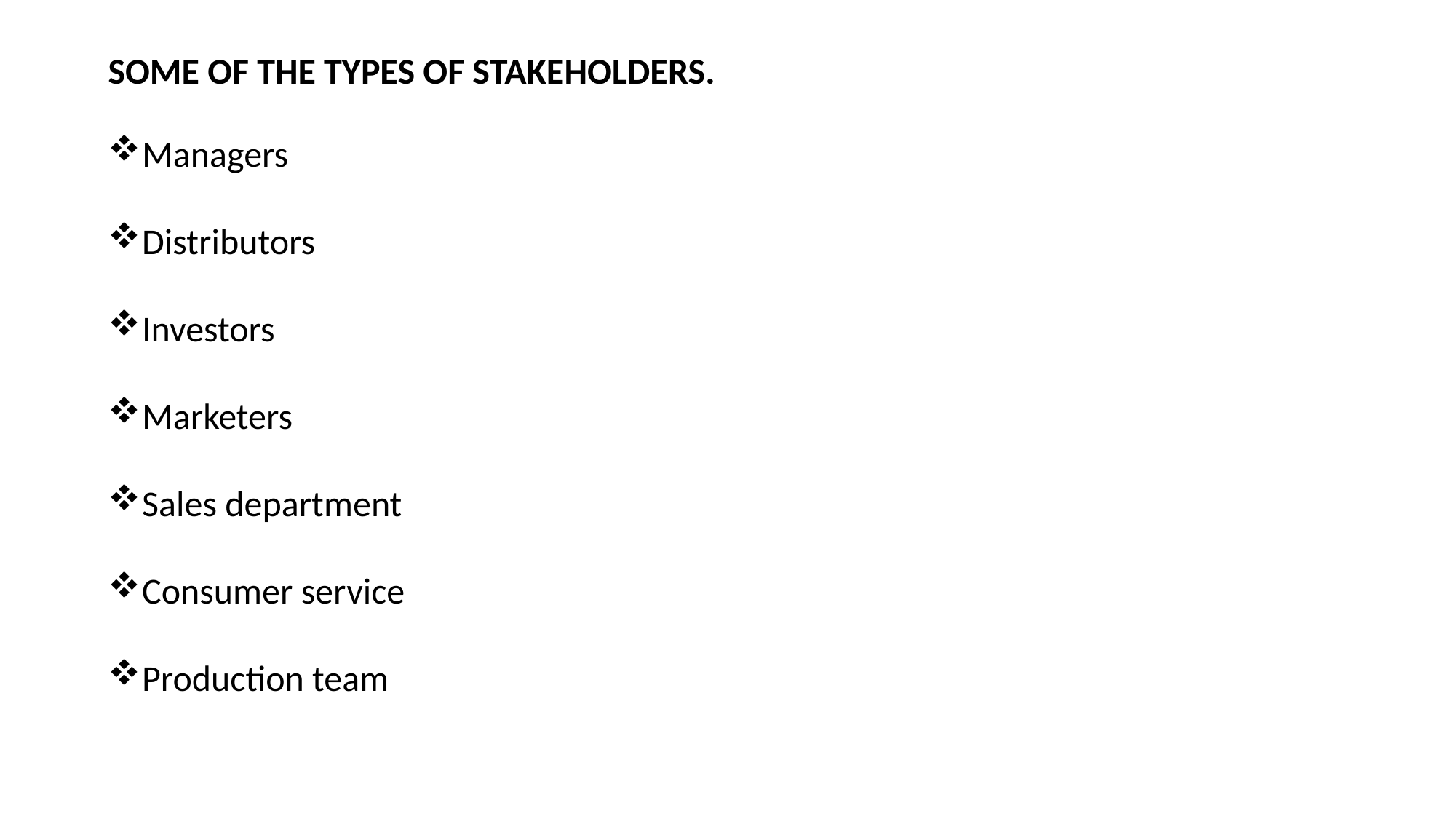

SOME OF THE TYPES OF STAKEHOLDERS.
Managers

Distributors

Investors

Marketers

Sales department

Consumer service

Production team